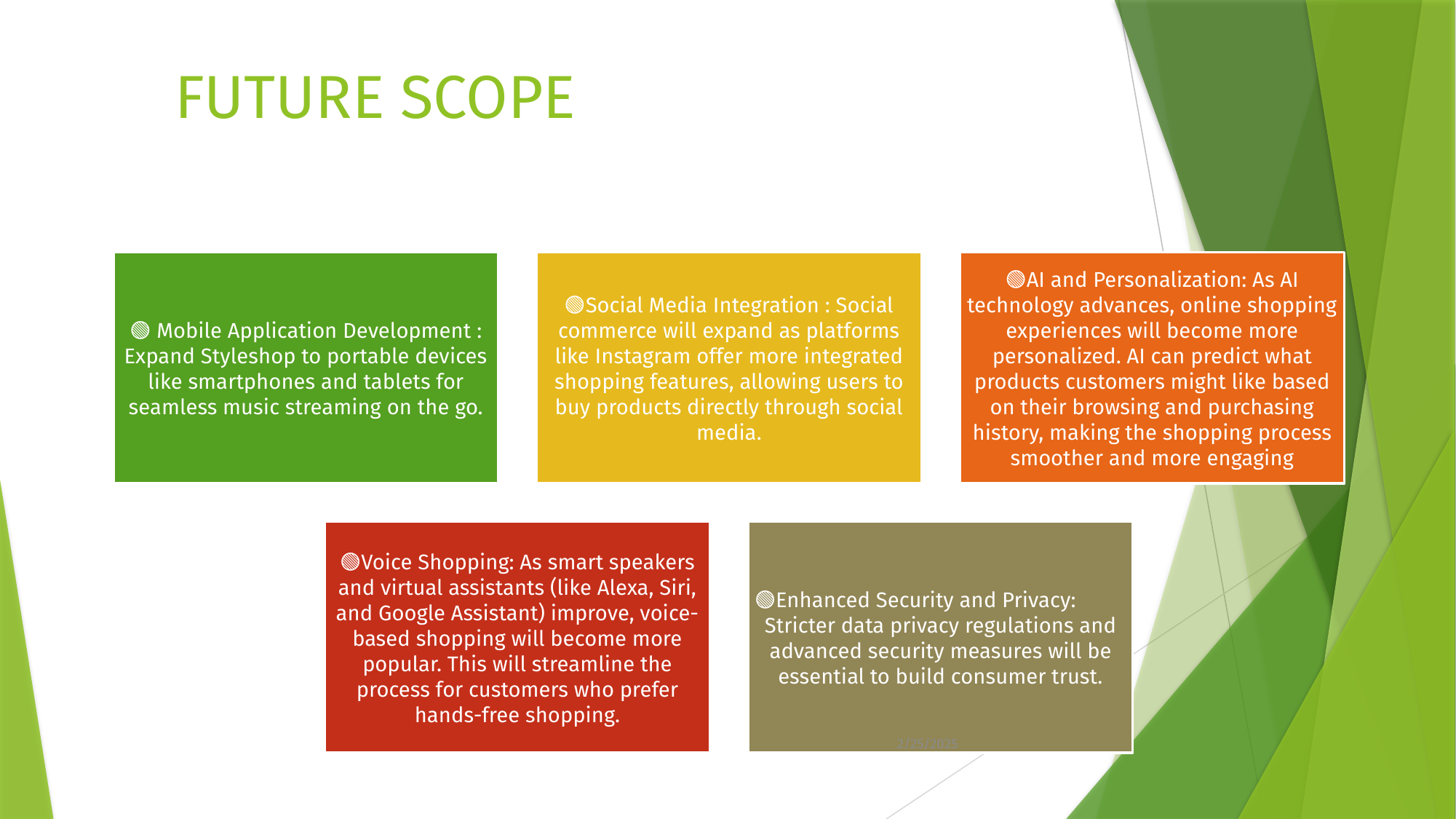

# FUTURE SCOPE
🟢 Mobile Application Development : Expand Styleshop to portable devices like smartphones and tablets for seamless music streaming on the go.
🟢Social Media Integration : Social commerce will expand as platforms like Instagram offer more integrated shopping features, allowing users to buy products directly through social media.
🟢AI and Personalization: As AI technology advances, online shopping experiences will become more personalized. AI can predict what products customers might like based on their browsing and purchasing history, making the shopping process smoother and more engaging
🟢Voice Shopping: As smart speakers and virtual assistants (like Alexa, Siri, and Google Assistant) improve, voice-based shopping will become more popular. This will streamline the process for customers who prefer hands-free shopping.
🟢Enhanced Security and Privacy:
Stricter data privacy regulations and advanced security measures will be essential to build consumer trust.
2/25/2025